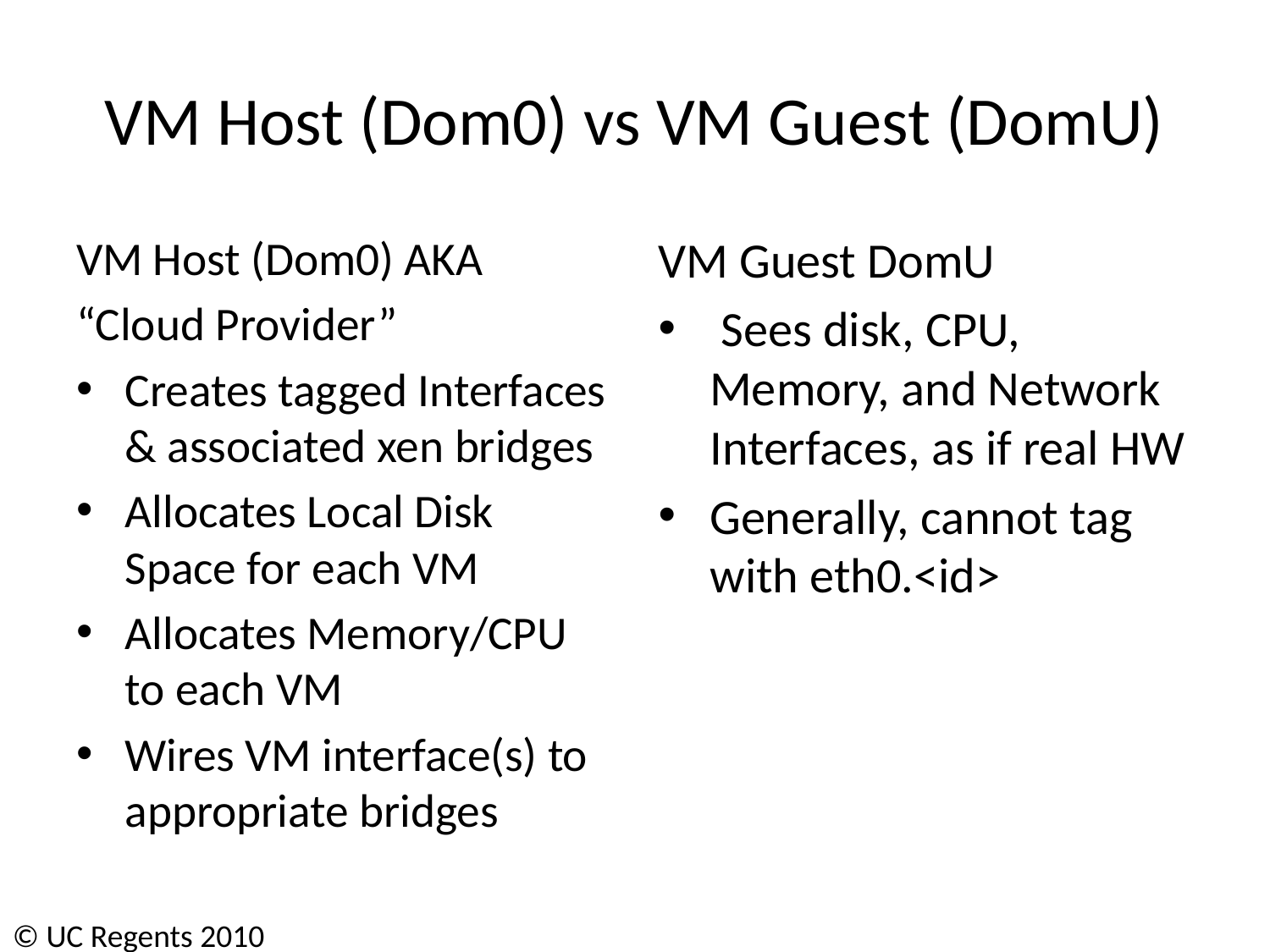

# VM Host (Dom0) vs VM Guest (DomU)
VM Host (Dom0) AKA
“Cloud Provider”
Creates tagged Interfaces & associated xen bridges
Allocates Local Disk Space for each VM
Allocates Memory/CPU to each VM
Wires VM interface(s) to appropriate bridges

VM Guest DomU
 Sees disk, CPU, Memory, and Network Interfaces, as if real HW
Generally, cannot tag with eth0.<id>